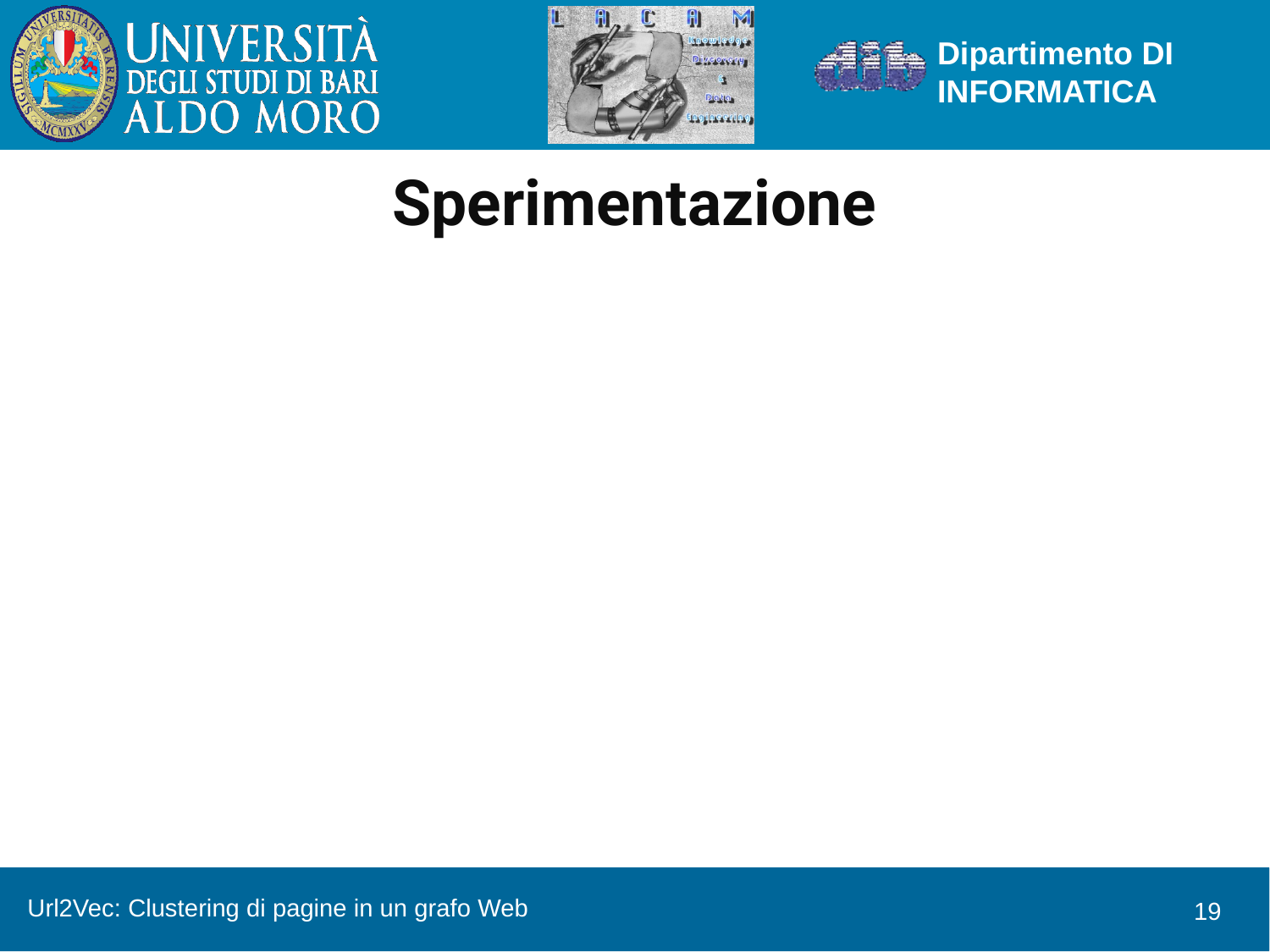

Sperimentazione

Url2Vec: Clustering di pagine in un grafo Web
19